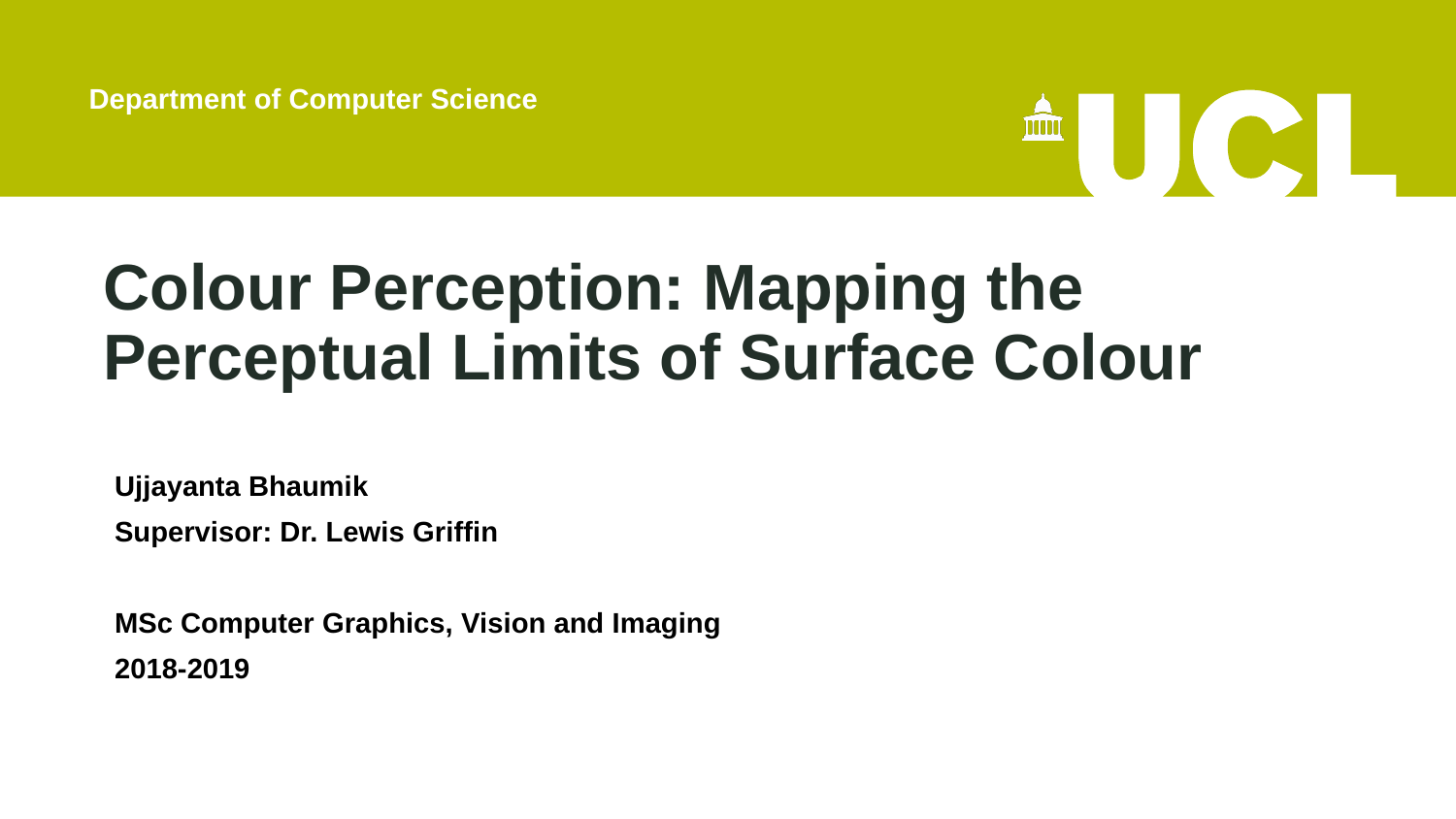

Department of Computer Science
# Colour Perception: Mapping the Perceptual Limits of Surface Colour

Ujjayanta Bhaumik
Supervisor: Dr. Lewis Griffin

MSc Computer Graphics, Vision and Imaging
2018-2019